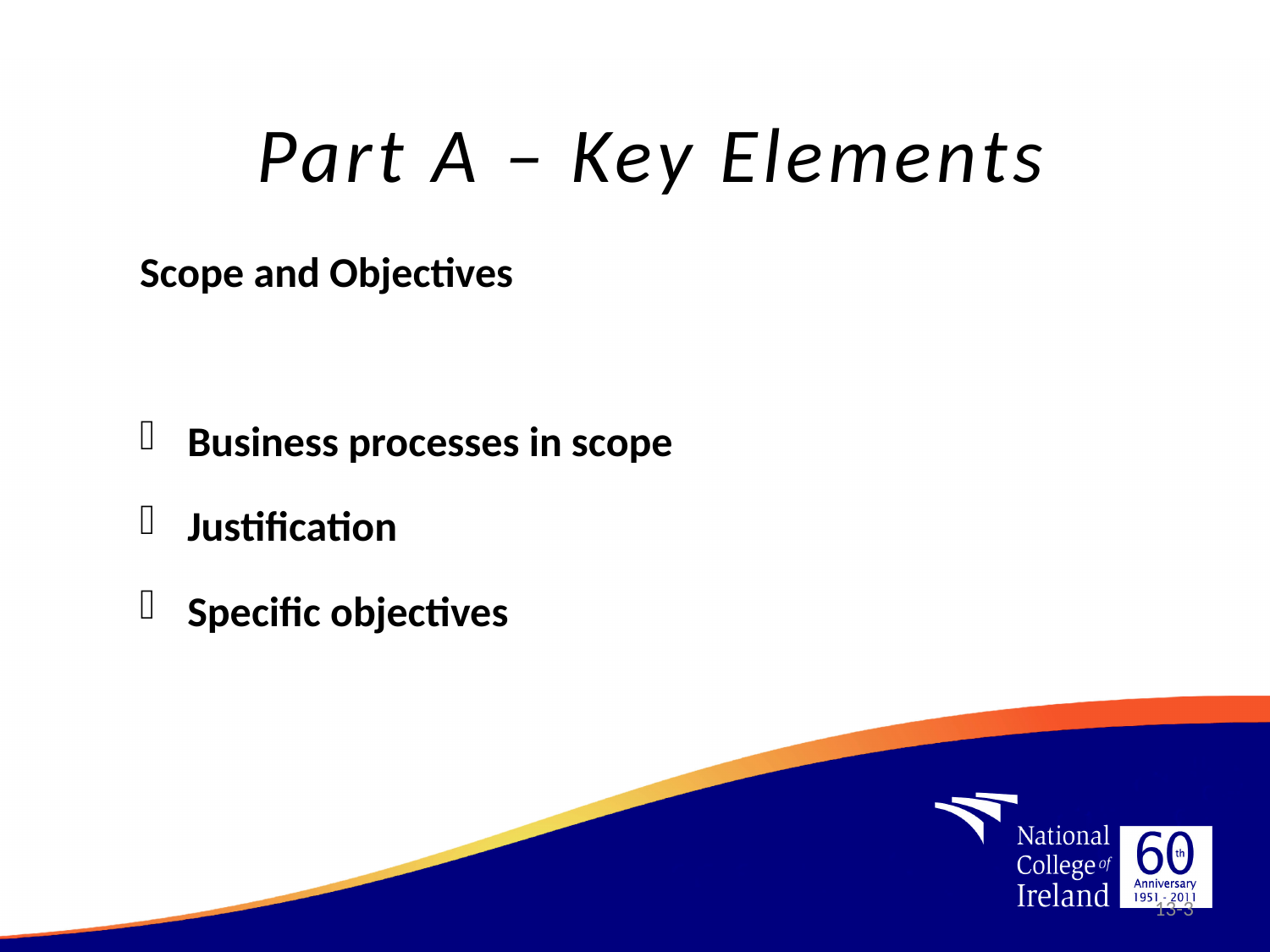

# Part A – Key Elements
Scope and Objectives

Business processes in scope
Justification
Specific objectives
13-3